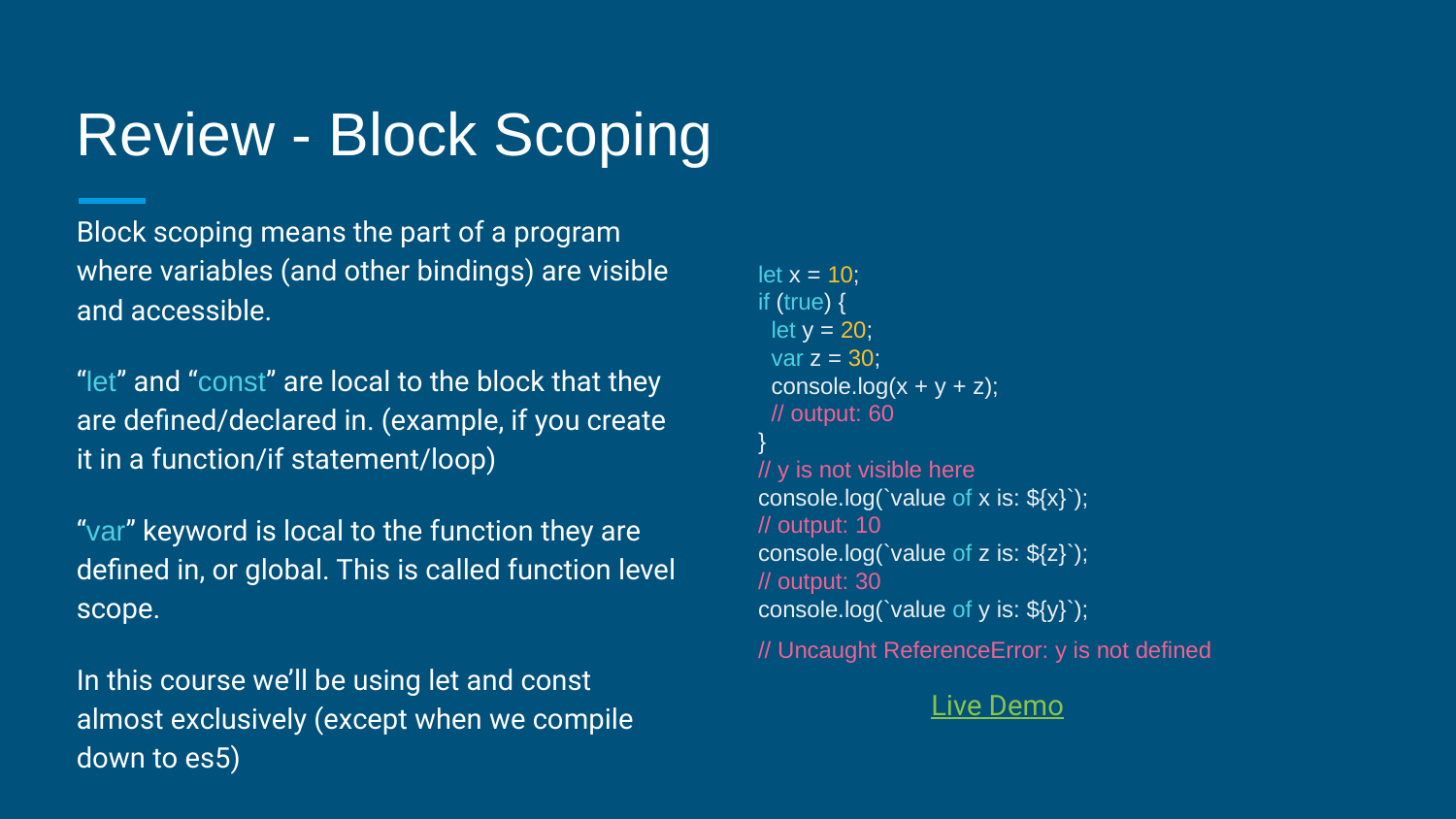

# Review - Block Scoping
Block scoping means the part of a program where variables (and other bindings) are visible and accessible.
“let” and “const” are local to the block that they are defined/declared in. (example, if you create it in a function/if statement/loop)
“var” keyword is local to the function they are defined in, or global. This is called function level scope.
In this course we’ll be using let and const almost exclusively (except when we compile down to es5)
let x = 10;
if (true) {
  let y = 20;
  var z = 30;
  console.log(x + y + z);
  // output: 60
}
// y is not visible here
console.log(`value of x is: ${x}`);
// output: 10
console.log(`value of z is: ${z}`);
// output: 30
console.log(`value of y is: ${y}`);
// Uncaught ReferenceError: y is not defined
Live Demo